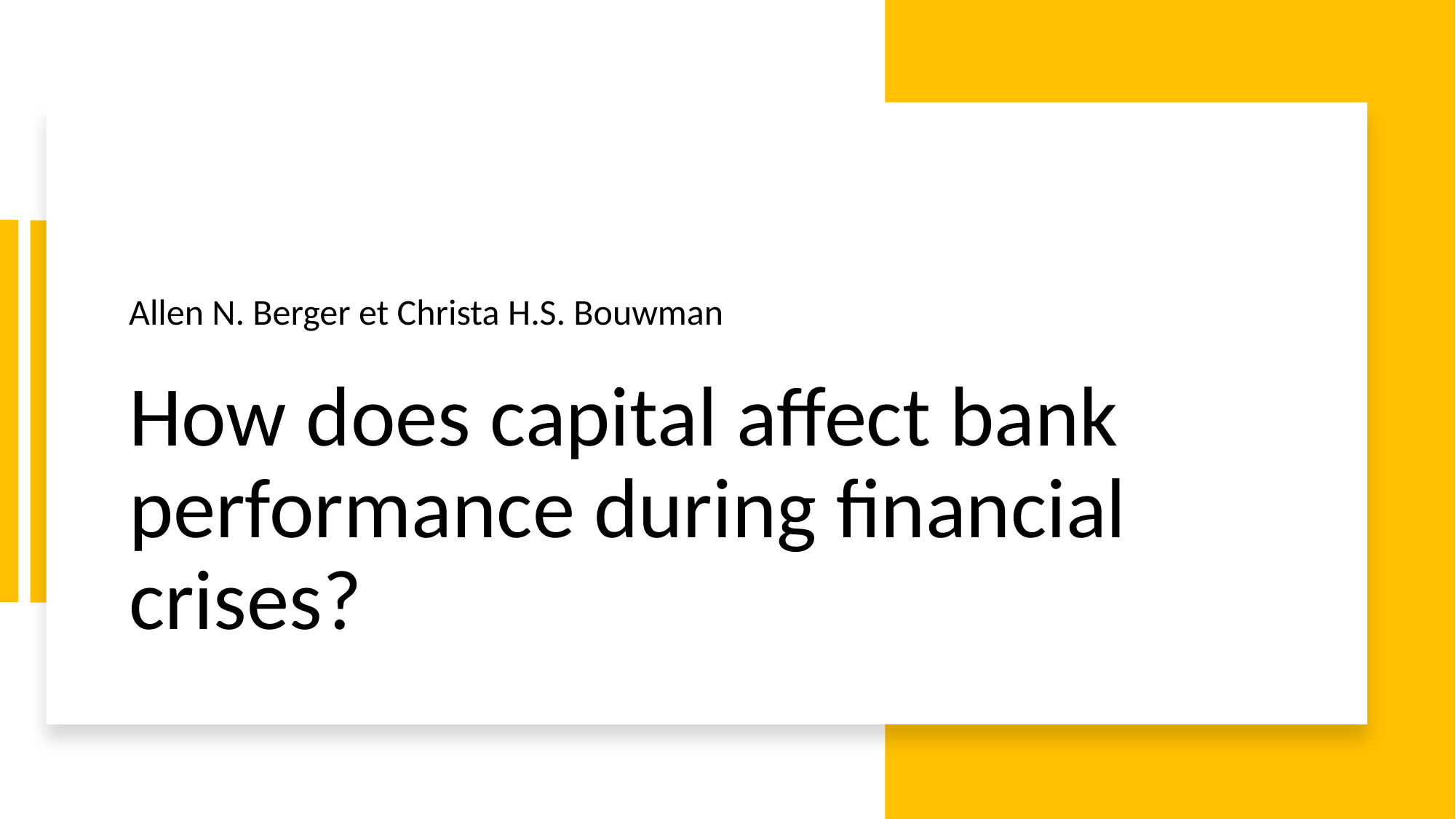

Allen N. Berger et Christa H.S. Bouwman
# How does capital affect bank performance during financial crises?